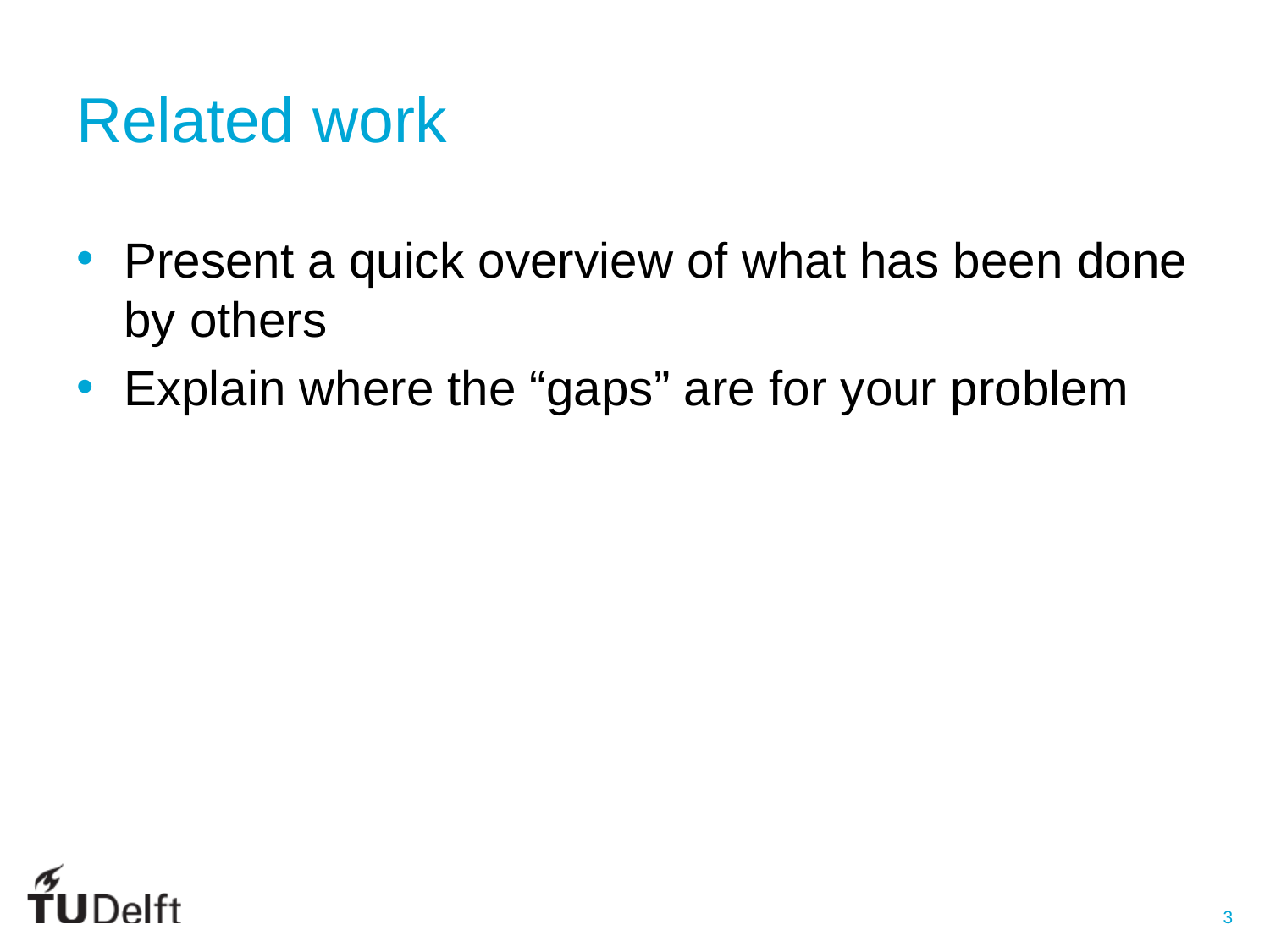

# Related work
Present a quick overview of what has been done by others
Explain where the “gaps” are for your problem